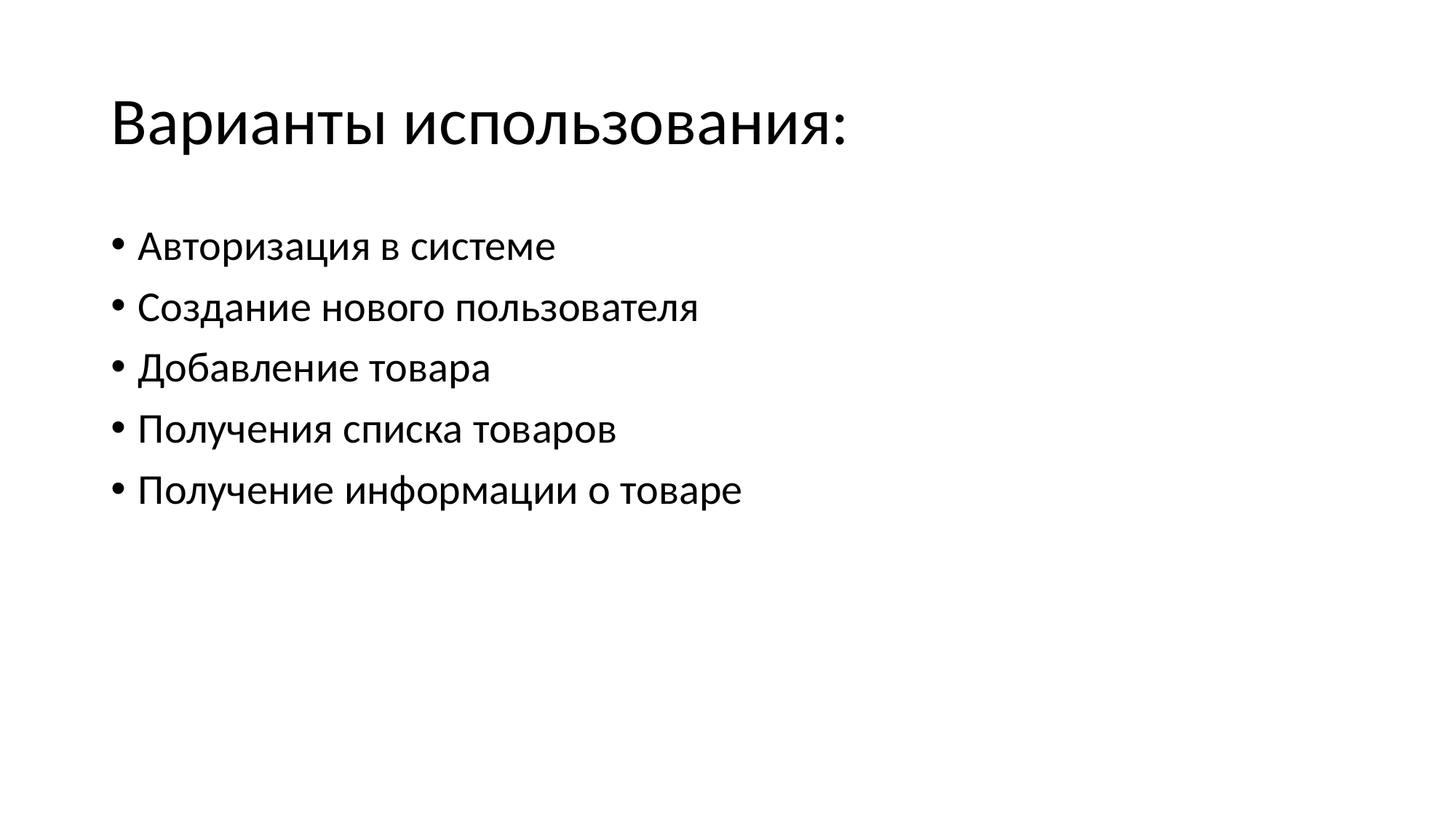

# Варианты использования:
Авторизация в системе
Создание нового пользователя
Добавление товара
Получения списка товаров
Получение информации о товаре